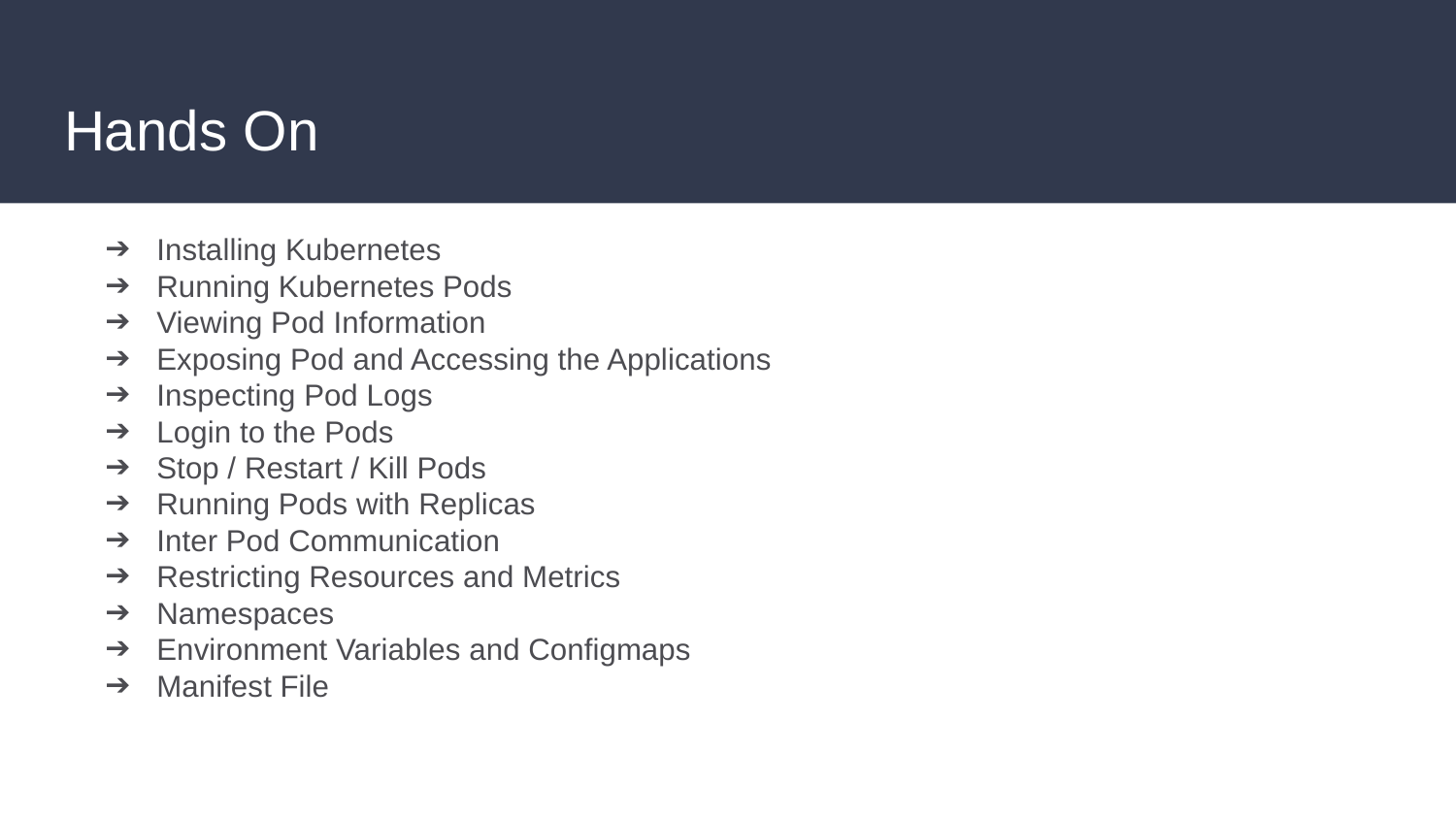

# Hands On
Installing Kubernetes
Running Kubernetes Pods
Viewing Pod Information
Exposing Pod and Accessing the Applications
Inspecting Pod Logs
Login to the Pods
Stop / Restart / Kill Pods
Running Pods with Replicas
Inter Pod Communication
Restricting Resources and Metrics
Namespaces
Environment Variables and Configmaps
Manifest File